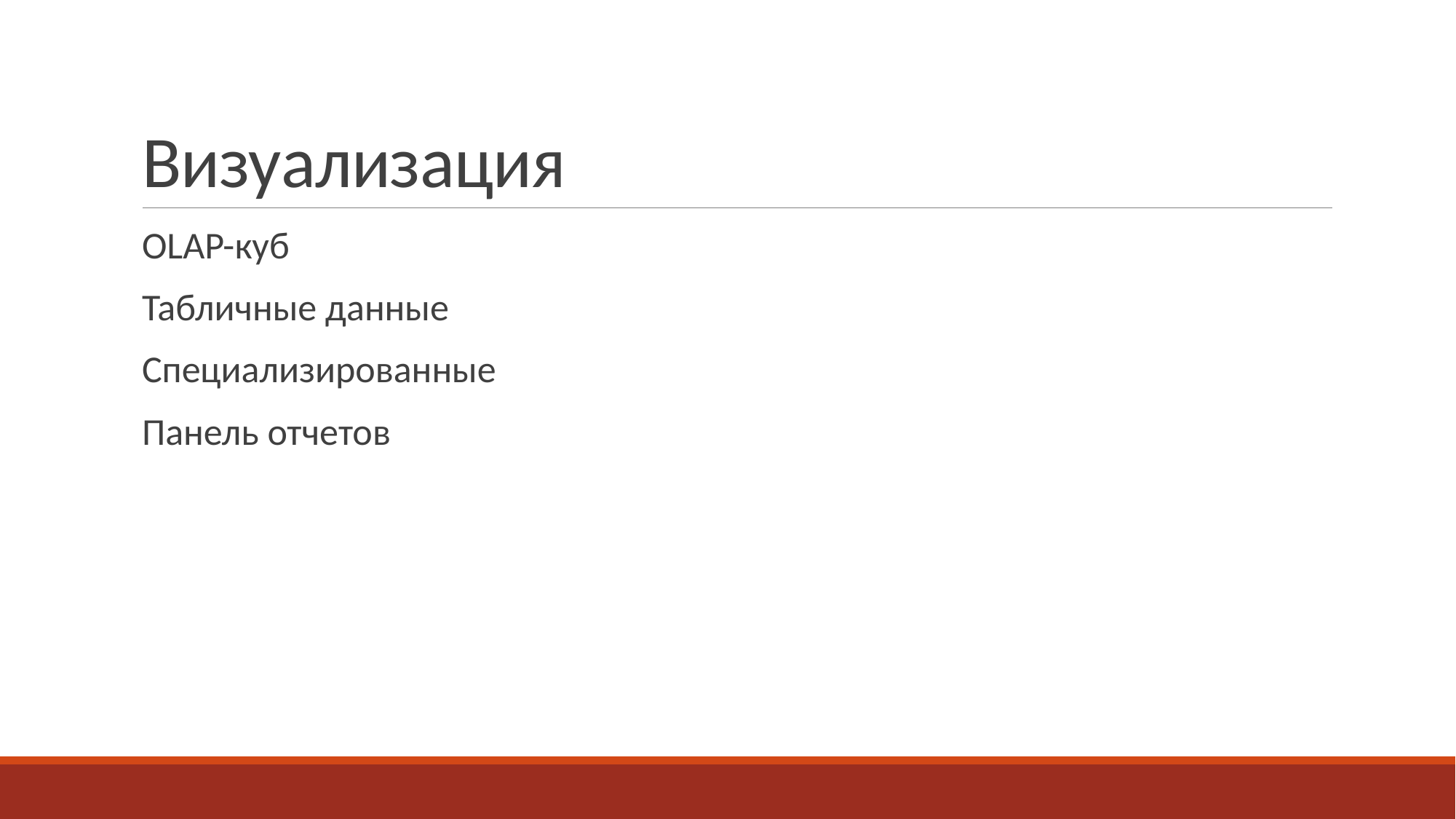

# Визуализация
OLAP-куб
Табличные данные
Специализированные
Панель отчетов